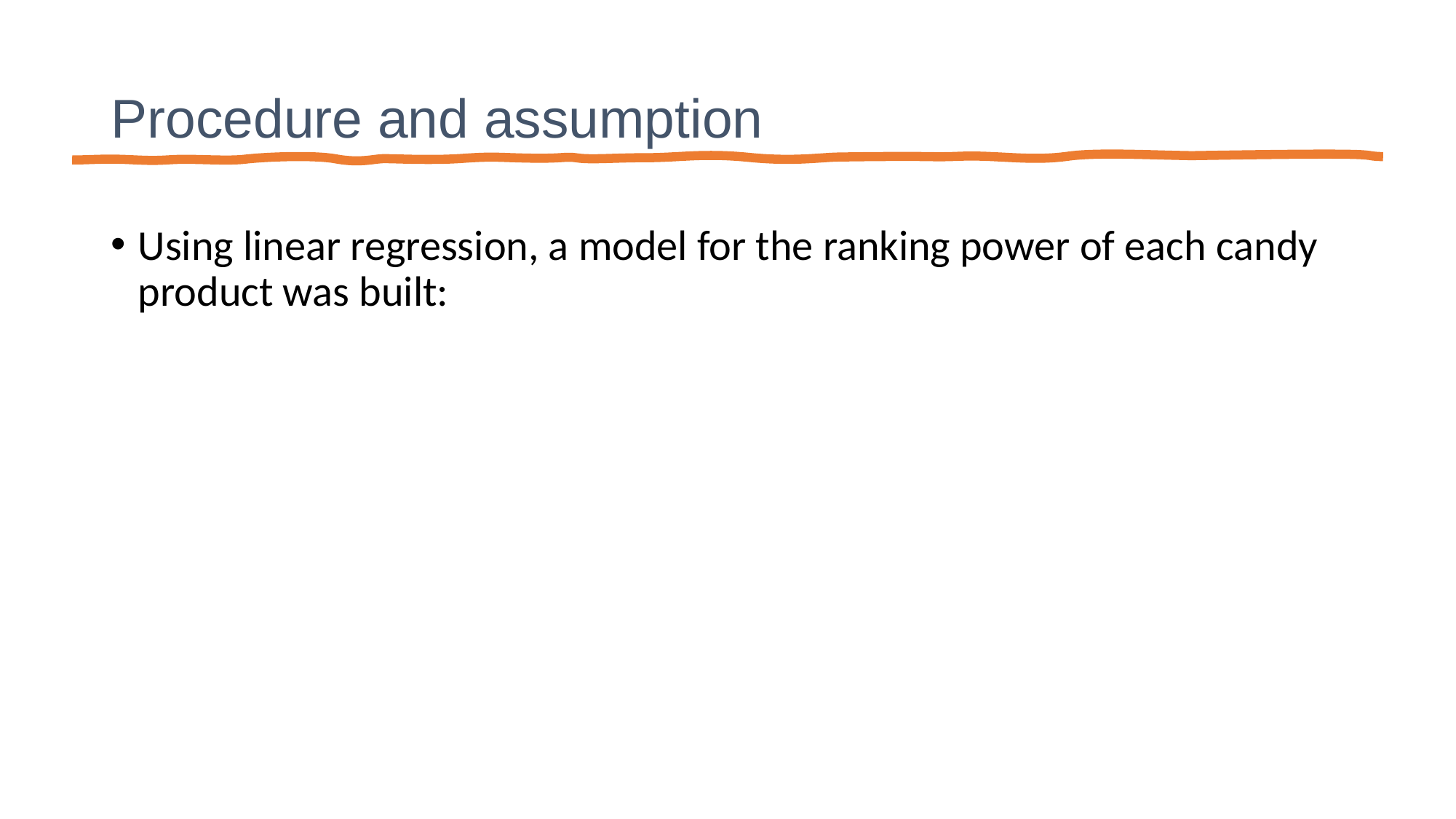

Procedure and assumption

Using linear regression, a model for the ranking power of each candy product was built: